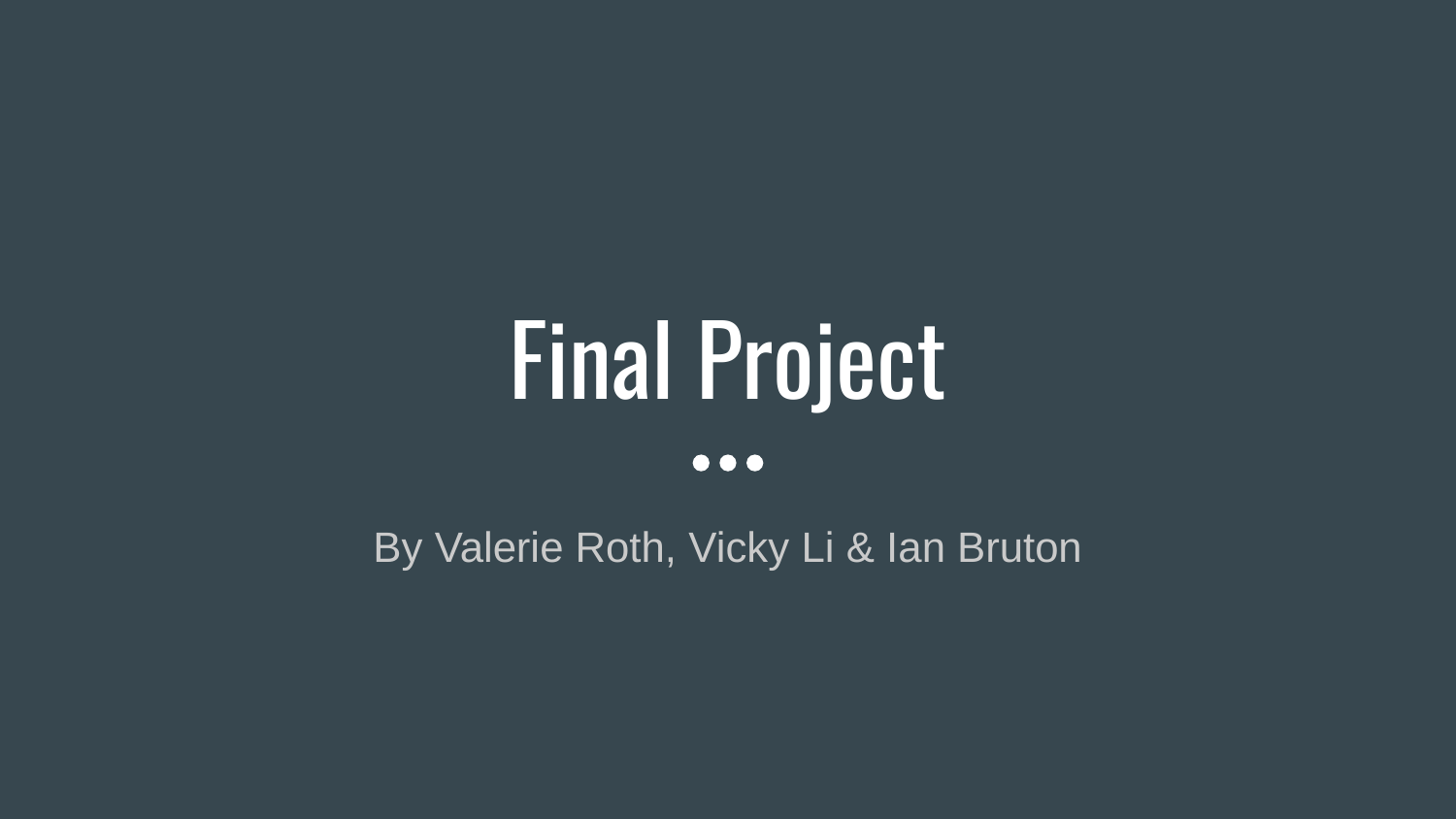

# Final Project
By Valerie Roth, Vicky Li & Ian Bruton